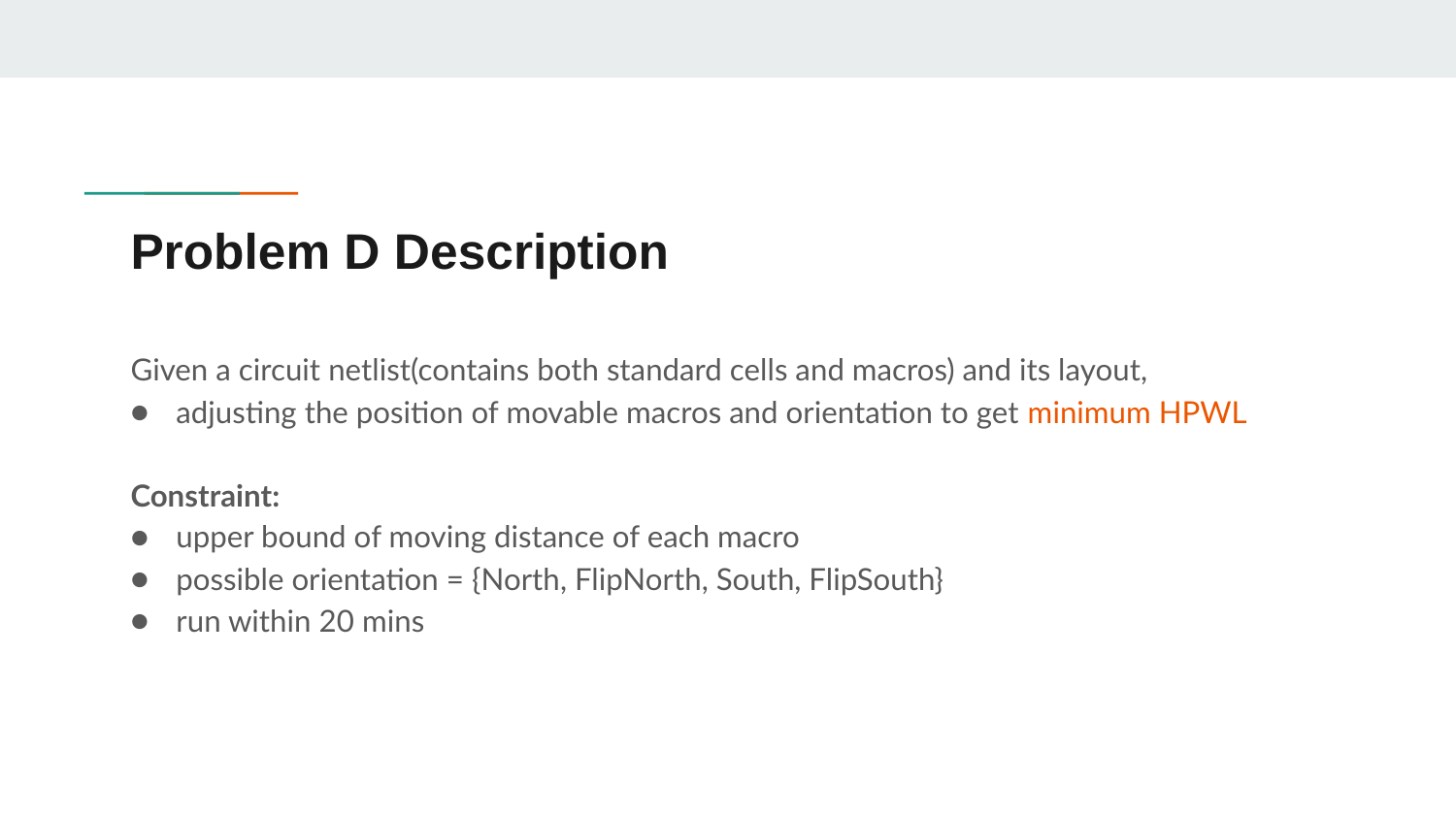

# Problem D Description
Given a circuit netlist(contains both standard cells and macros) and its layout,
adjusting the position of movable macros and orientation to get minimum HPWL
Constraint:
upper bound of moving distance of each macro
possible orientation = {North, FlipNorth, South, FlipSouth}
run within 20 mins